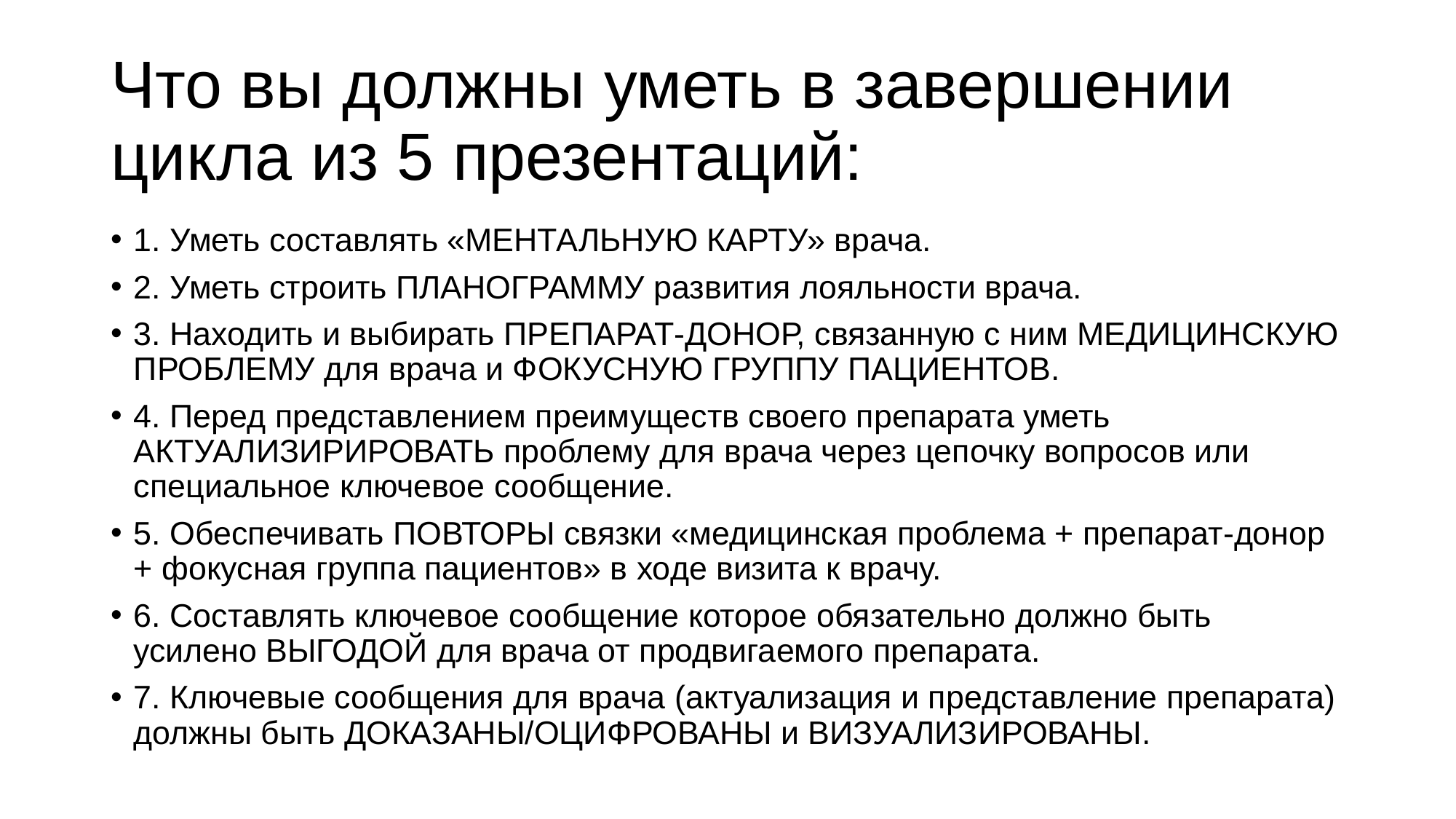

# Что вы должны уметь в завершении цикла из 5 презентаций:
1. Уметь составлять «МЕНТАЛЬНУЮ КАРТУ» врача.
2. Уметь строить ПЛАНОГРАММУ развития лояльности врача.
3. Находить и выбирать ПРЕПАРАТ-ДОНОР, связанную с ним МЕДИЦИНСКУЮ ПРОБЛЕМУ для врача и ФОКУСНУЮ ГРУППУ ПАЦИЕНТОВ.
4. Перед представлением преимуществ своего препарата уметь АКТУАЛИЗИРИРОВАТЬ проблему для врача через цепочку вопросов или специальное ключевое сообщение.
5. Обеспечивать ПОВТОРЫ связки «медицинская проблема + препарат-донор + фокусная группа пациентов» в ходе визита к врачу.
6. Составлять ключевое сообщение которое обязательно должно быть усилено ВЫГОДОЙ для врача от продвигаемого препарата.
7. Ключевые сообщения для врача (актуализация и представление препарата) должны быть ДОКАЗАНЫ/ОЦИФРОВАНЫ и ВИЗУАЛИЗИРОВАНЫ.